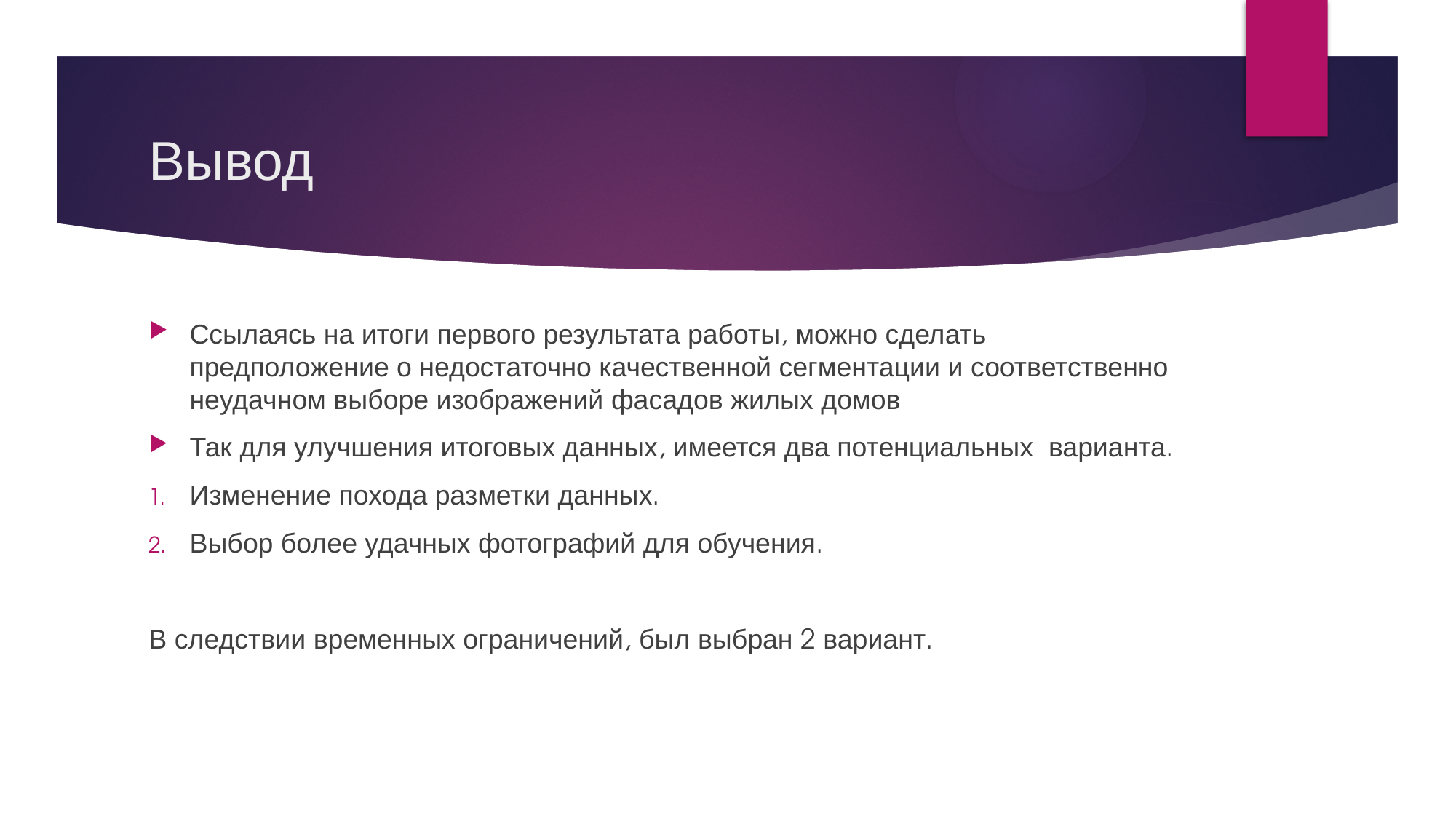

# Вывод
Ссылаясь на итоги первого результата работы, можно сделать предположение о недостаточно качественной сегментации и соответственно неудачном выборе изображений фасадов жилых домов
Так для улучшения итоговых данных, имеется два потенциальных  варианта.
Изменение похода разметки данных.
Выбор более удачных фотографий для обучения.

В следствии временных ограничений, был выбран 2 вариант.